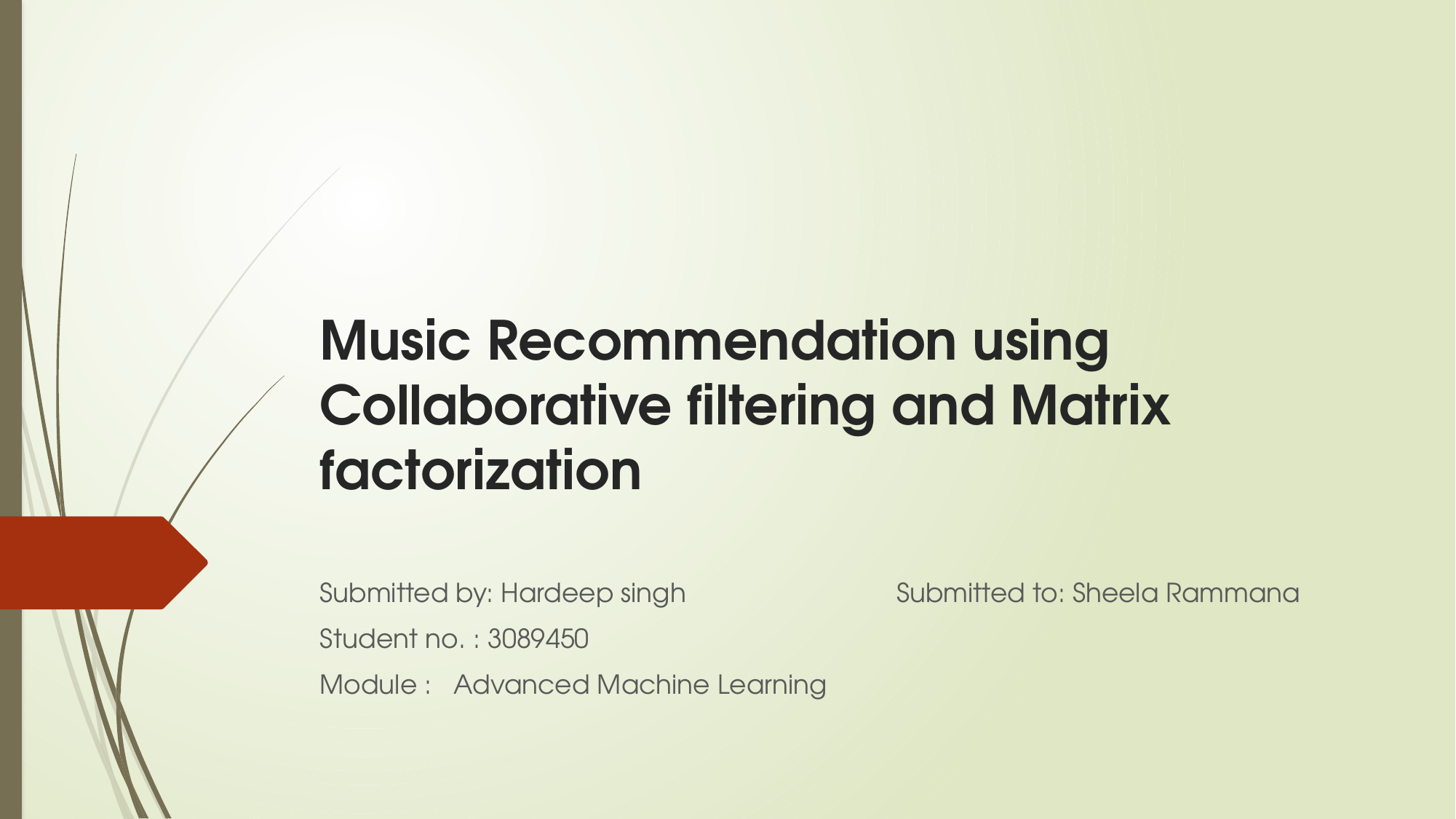

# Music Recommendation using Collaborative filtering and Matrix factorization
Submitted by: Hardeep singh                             Submitted to: Sheela Rammana
Student no. : 3089450
Module :   Advanced Machine Learning